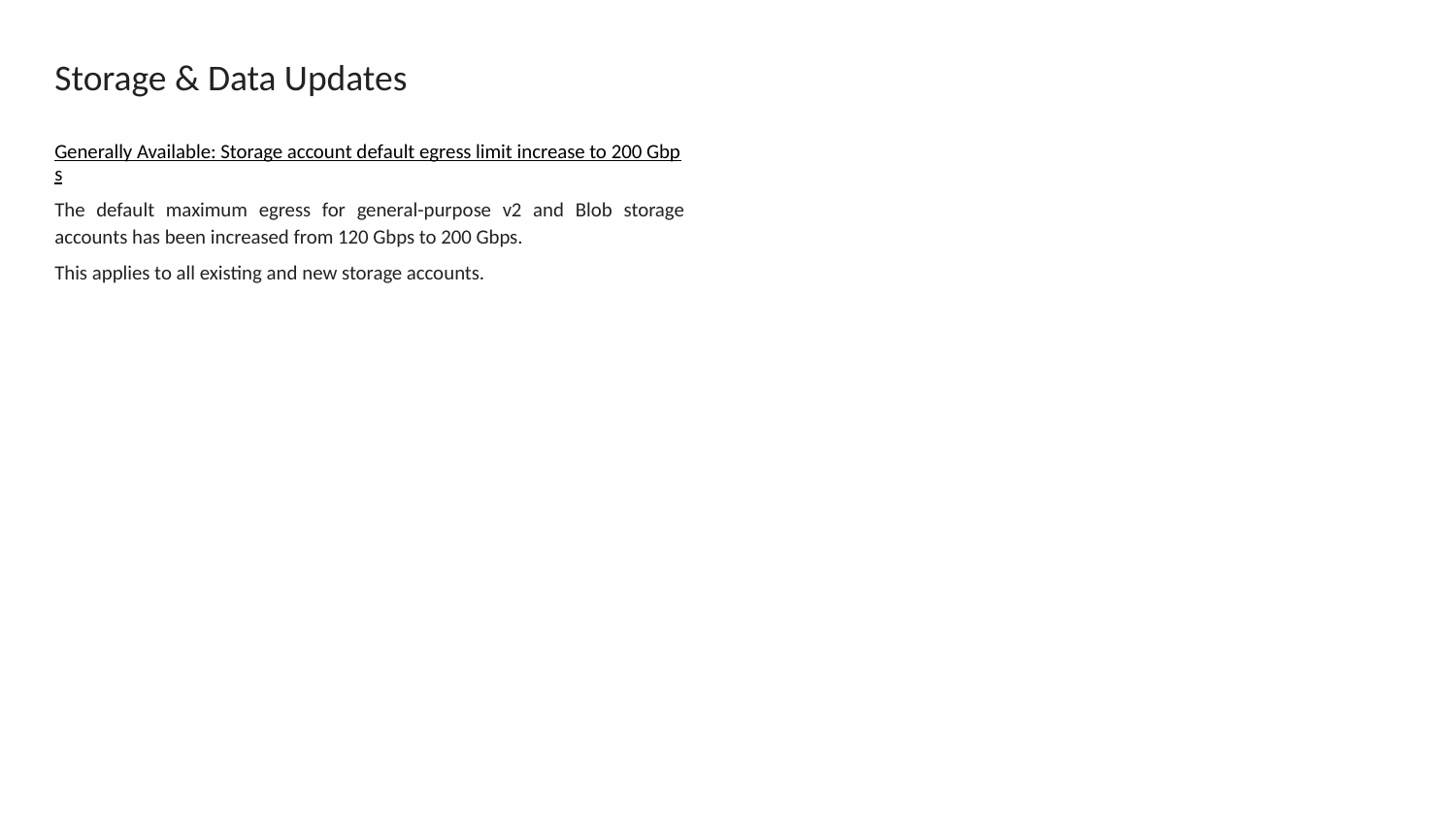

# Storage & Data Updates

Generally Available: Storage account default egress limit increase to 200 Gbps
The default maximum egress for general-purpose v2 and Blob storage accounts has been increased from 120 Gbps to 200 Gbps.
This applies to all existing and new storage accounts.